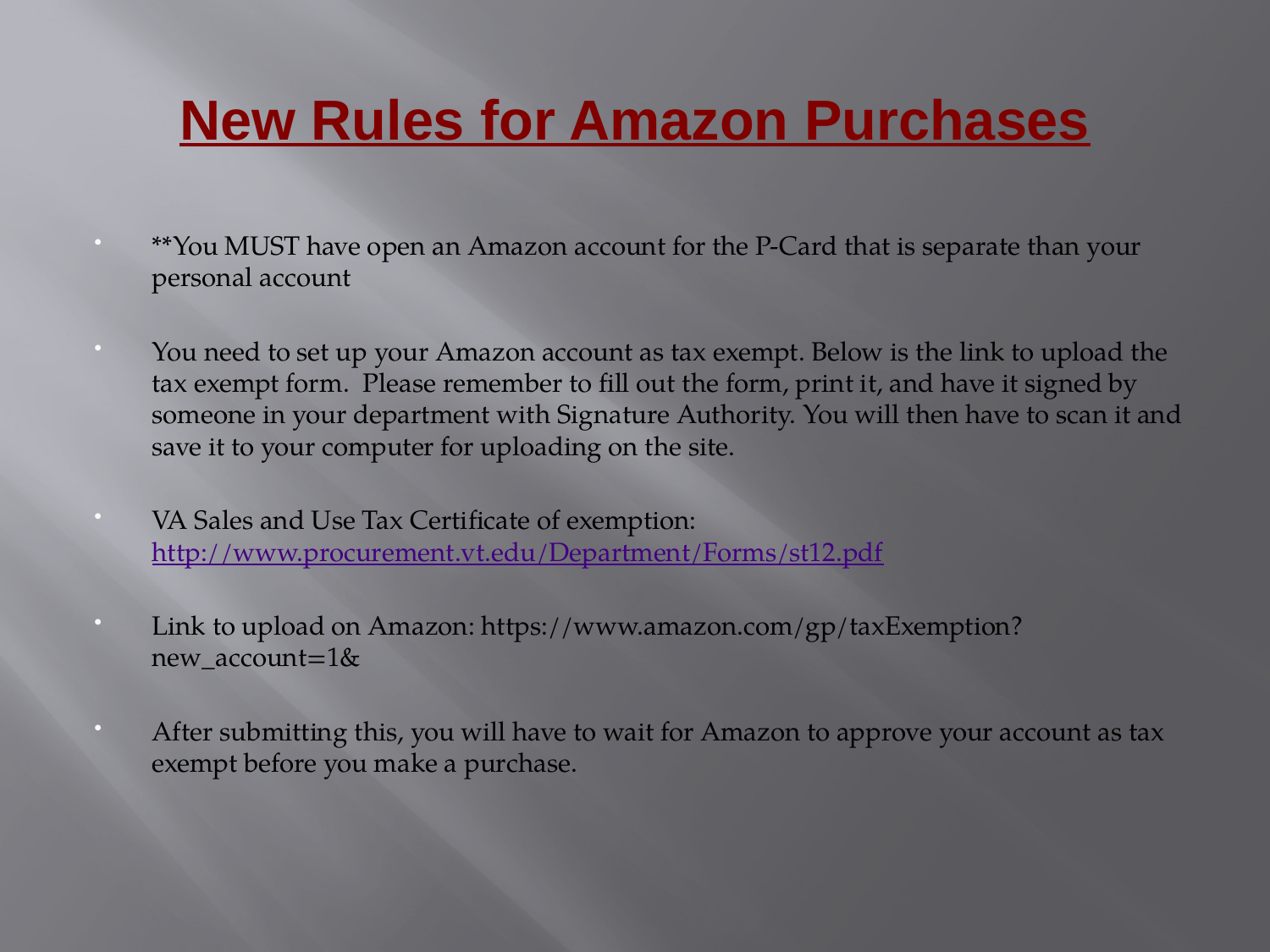

# New Rules for Amazon Purchases
**You MUST have open an Amazon account for the P-Card that is separate than your personal account

You need to set up your Amazon account as tax exempt. Below is the link to upload the tax exempt form.  Please remember to fill out the form, print it, and have it signed by someone in your department with Signature Authority. You will then have to scan it and save it to your computer for uploading on the site.

VA Sales and Use Tax Certificate of exemption:  http://www.procurement.vt.edu/Department/Forms/st12.pdf

Link to upload on Amazon: https://www.amazon.com/gp/taxExemption?new_account=1&

After submitting this, you will have to wait for Amazon to approve your account as tax exempt before you make a purchase.